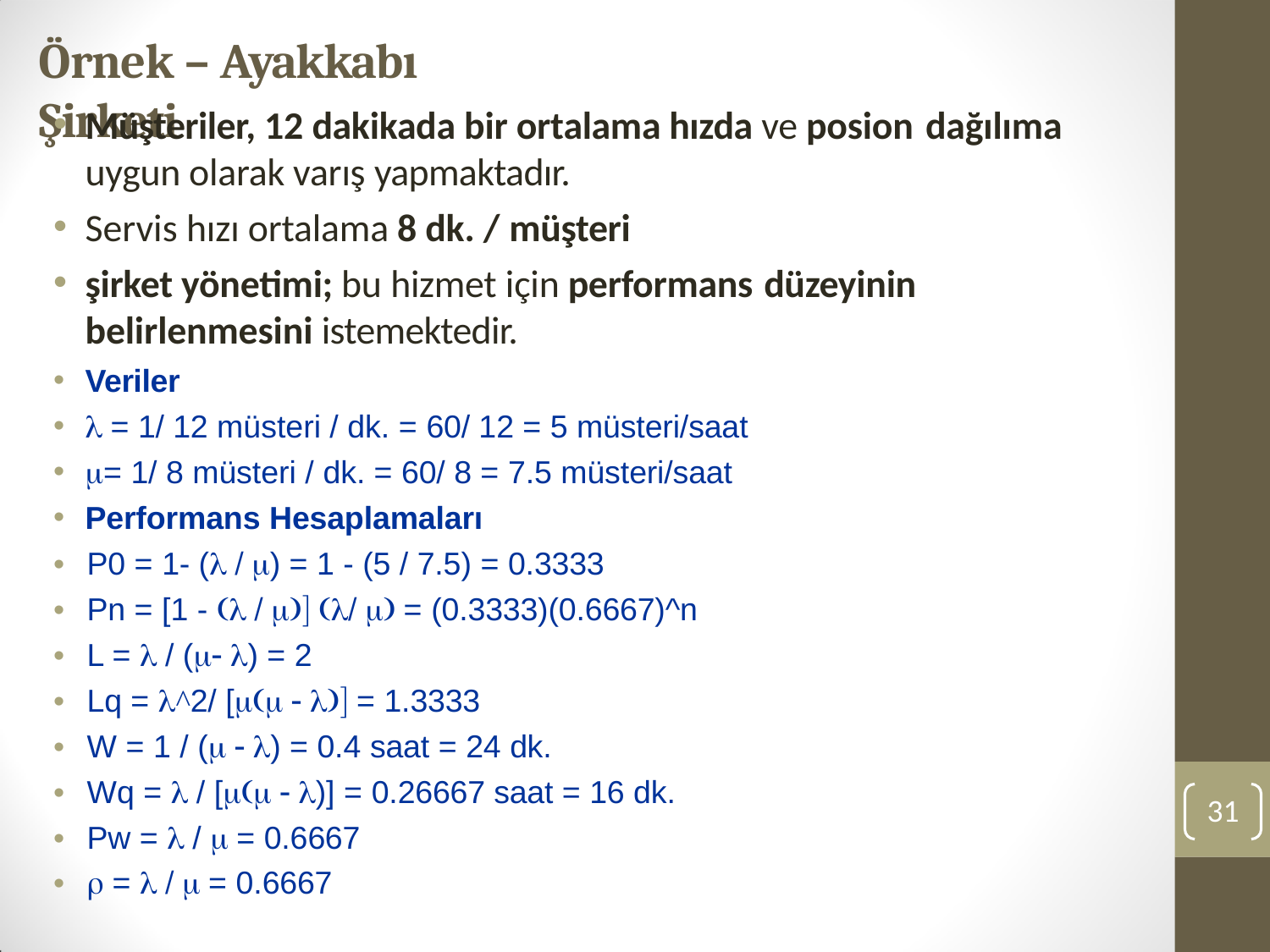

# Örnek – Ayakkabı Şirketi
Müşteriler, 12 dakikada bir ortalama hızda ve posion dağılıma
uygun olarak varış yapmaktadır.
Servis hızı ortalama 8 dk. / müşteri
şirket yönetimi; bu hizmet için performans düzeyinin
belirlenmesini istemektedir.
Veriler
λ = 1/ 12 müsteri / dk. = 60/ 12 = 5 müsteri/saat
μ= 1/ 8 müsteri / dk. = 60/ 8 = 7.5 müsteri/saat
Performans Hesaplamaları
•	P0 = 1- (λ / μ) = 1 - (5 / 7.5) = 0.3333
•	Pn = [1 - (λ / μ)] (λ/ μ) = (0.3333)(0.6667)^n
•	L = λ / (μ− λ) = 2
•	Lq = λ^2/ [μ(μ − λ)] = 1.3333
•	W = 1 / (μ − λ) = 0.4 saat = 24 dk.
•	Wq = λ / [μ(μ − λ)] = 0.26667 saat = 16 dk.
•	Pw = λ / μ = 0.6667
•	ρ = λ / μ = 0.6667

31